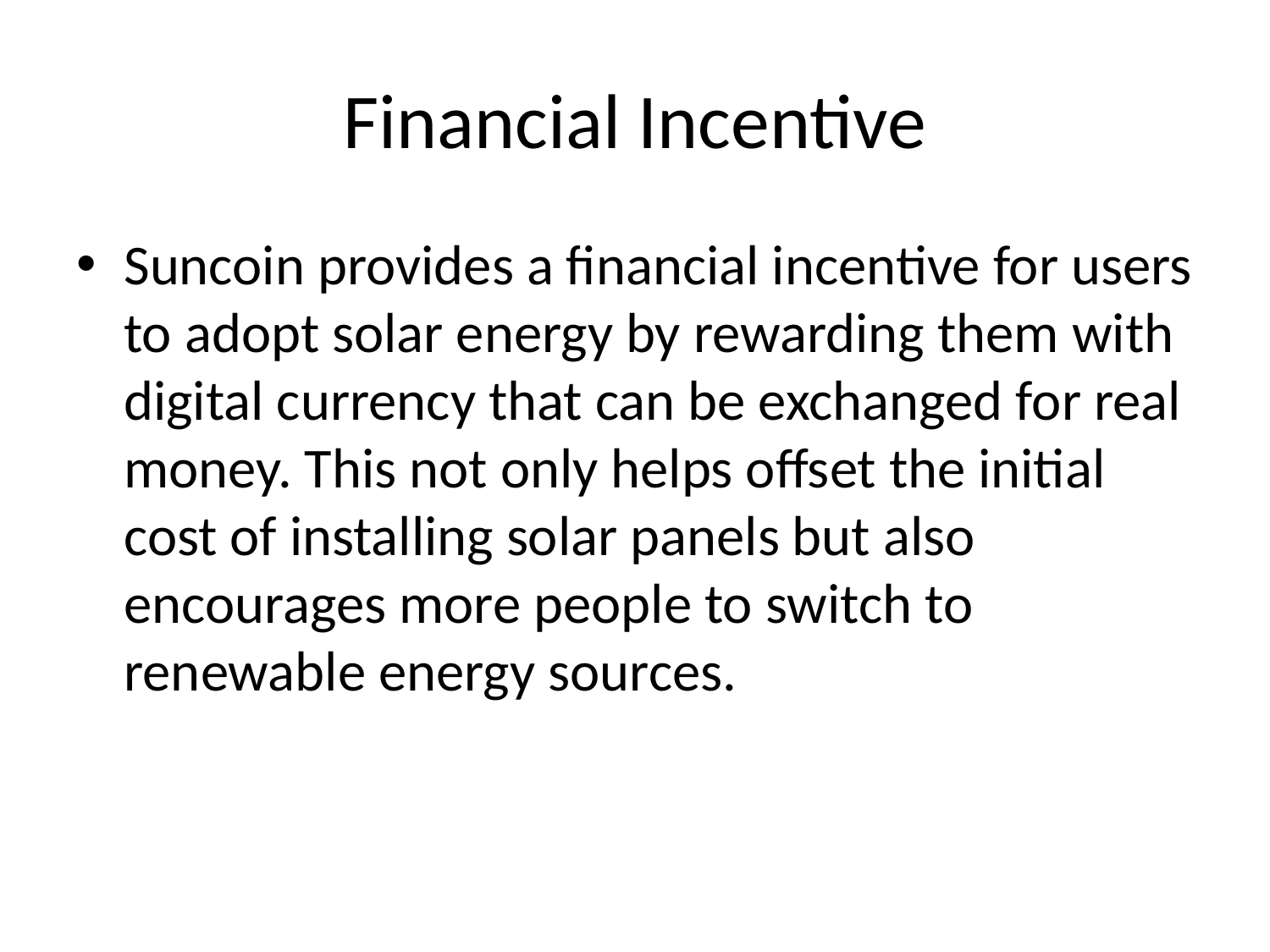

# Financial Incentive
Suncoin provides a financial incentive for users to adopt solar energy by rewarding them with digital currency that can be exchanged for real money. This not only helps offset the initial cost of installing solar panels but also encourages more people to switch to renewable energy sources.